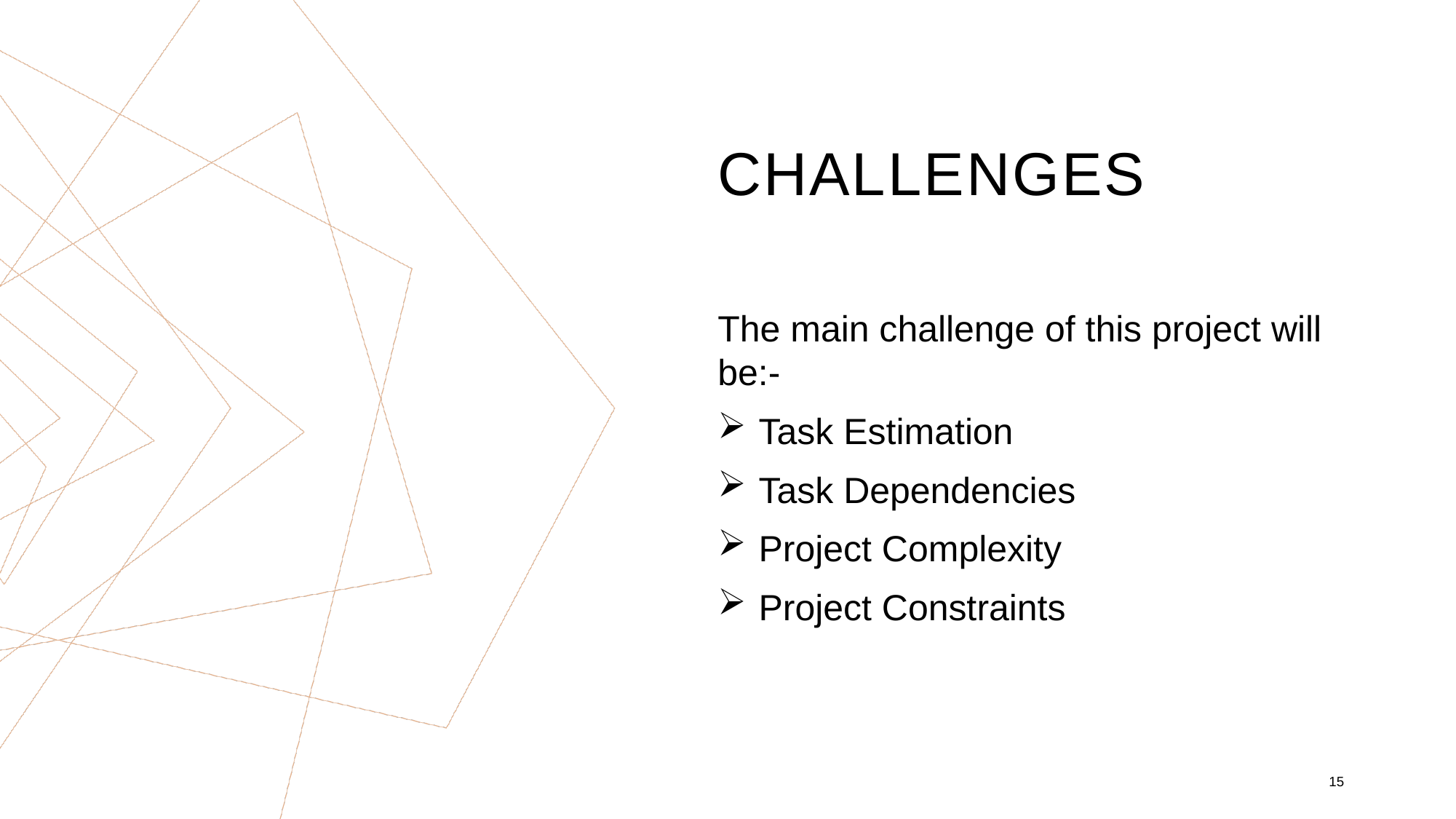

# Challenges
The main challenge of this project will be:-
Task Estimation
Task Dependencies
Project Complexity
Project Constraints

15